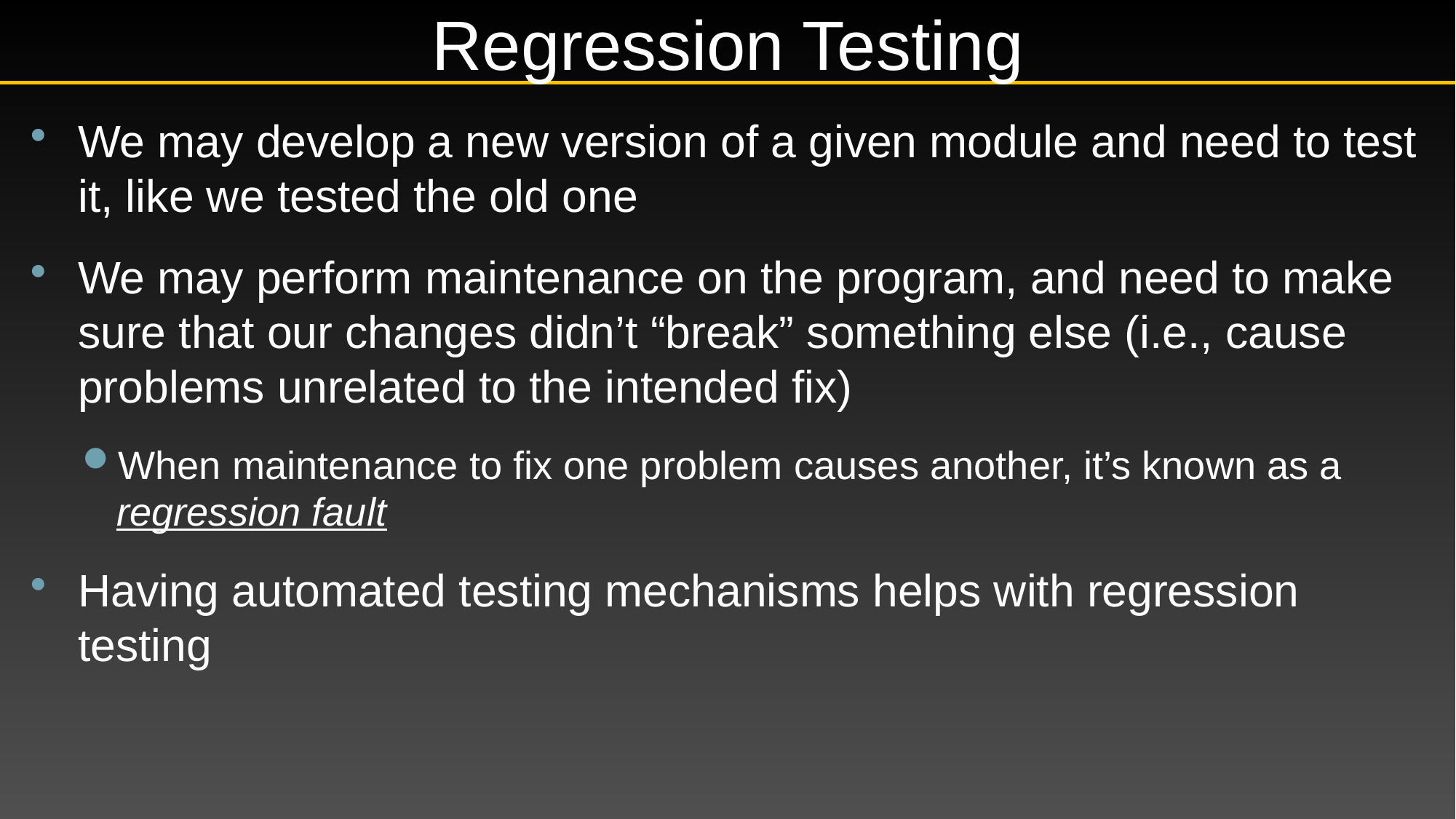

# Regression Testing
We may develop a new version of a given module and need to test it, like we tested the old one
We may perform maintenance on the program, and need to make sure that our changes didn’t “break” something else (i.e., cause problems unrelated to the intended fix)
When maintenance to fix one problem causes another, it’s known as a regression fault
Having automated testing mechanisms helps with regression testing